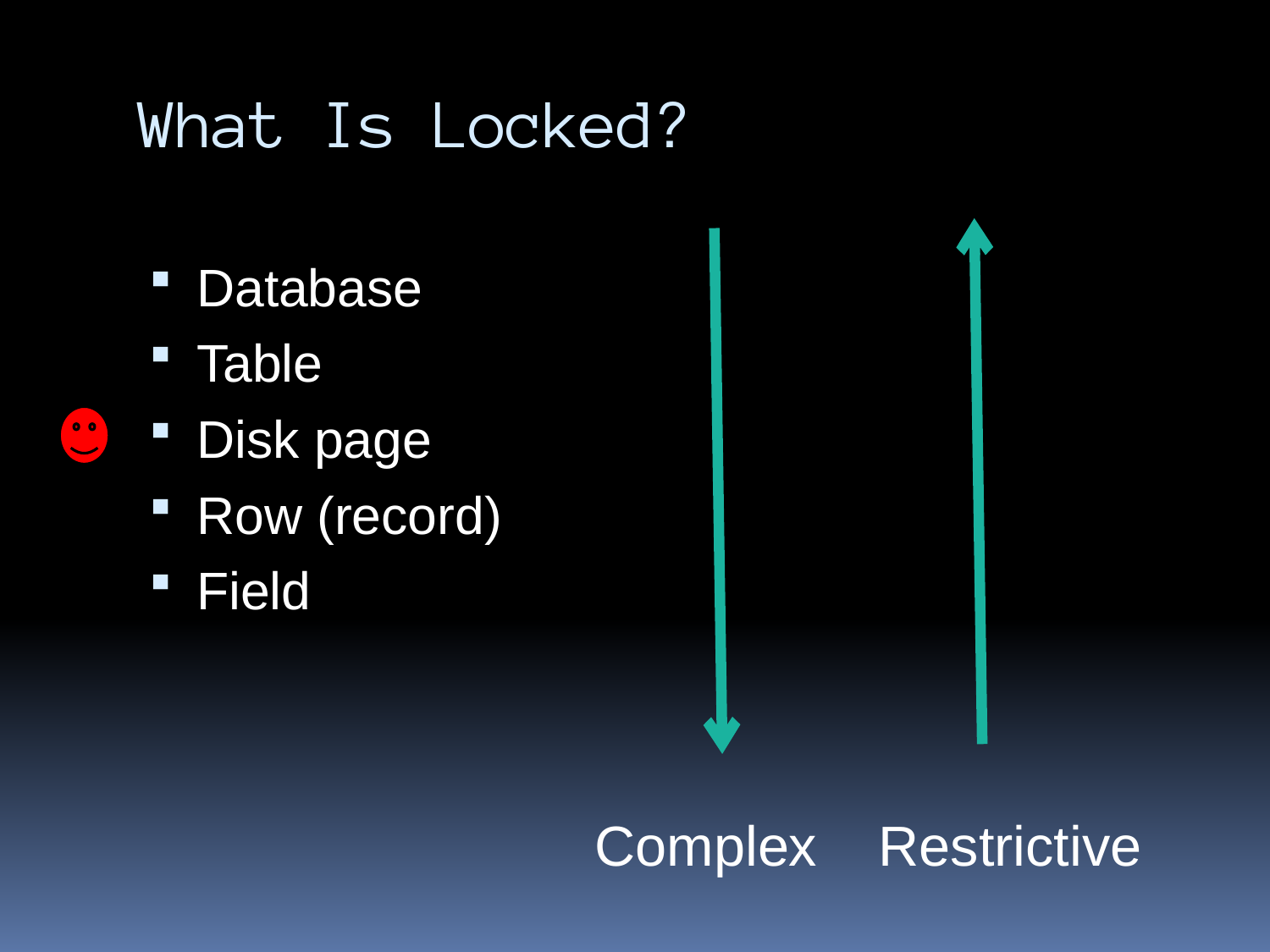

# What Is Locked?
Database
Table
Disk page
Row (record)
Field

Complex
Restrictive